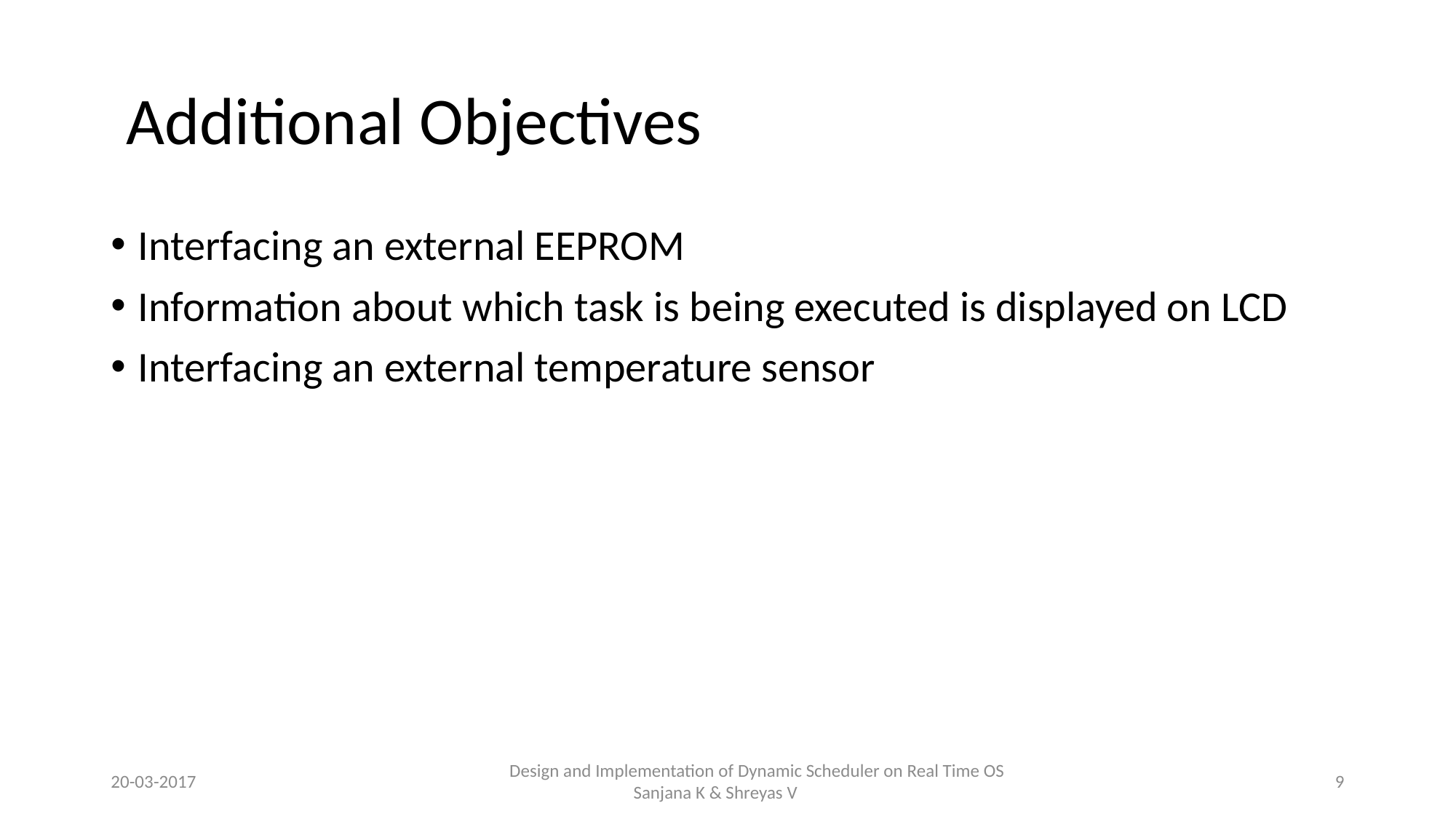

# Additional Objectives
Interfacing an external EEPROM
Information about which task is being executed is displayed on LCD
Interfacing an external temperature sensor

20-03-2017
Design and Implementation of Dynamic Scheduler on Real Time OS  Sanjana K & Shreyas V
9